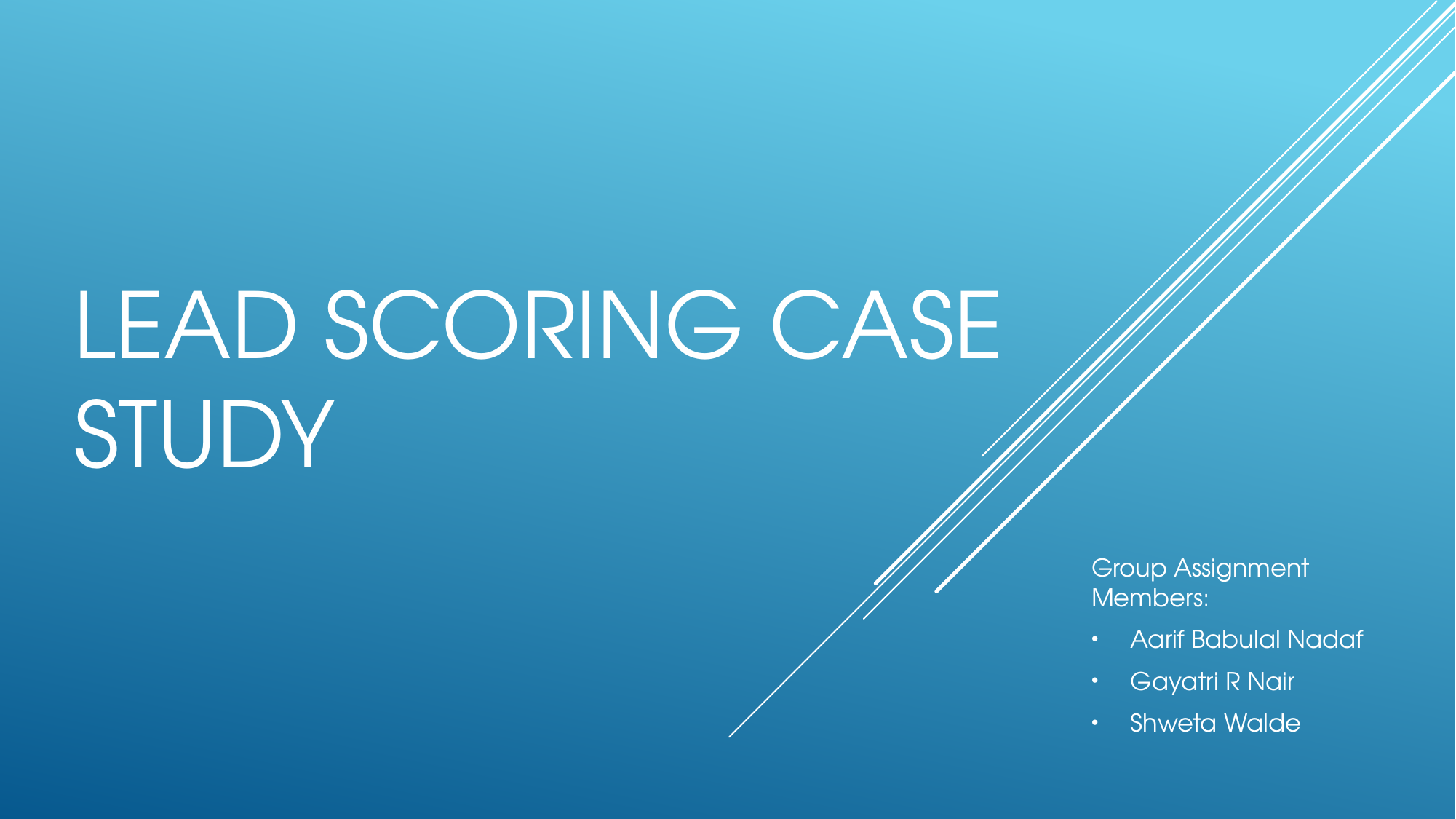

# Lead Scoring Case Study
Group Assignment Members:
Aarif Babulal Nadaf
Gayatri R Nair
Shweta Walde